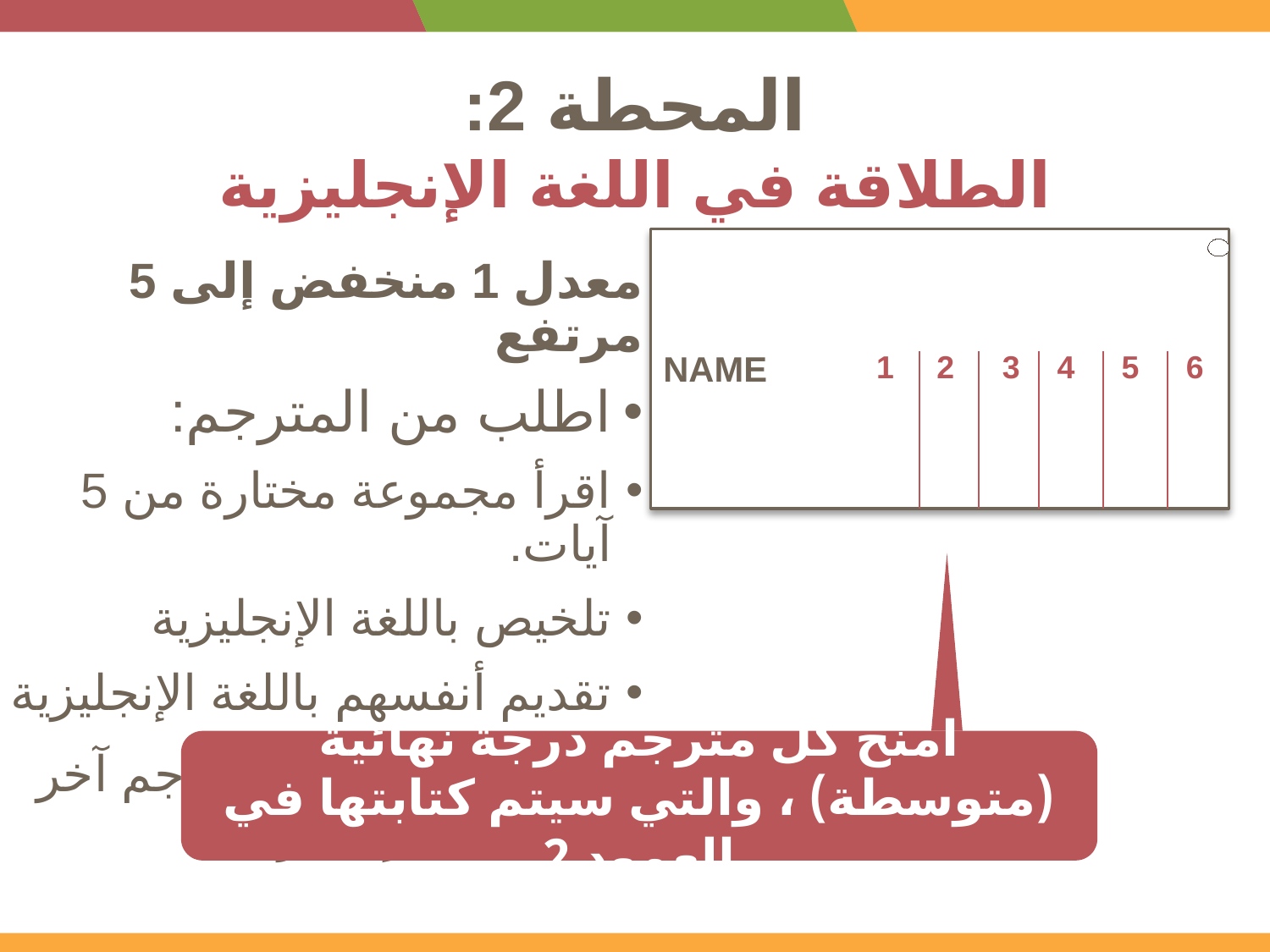

# المحطة 2: الطلاقة في اللغة الإنجليزية

NAME

1
2
3
4
5
6
معدل 1 منخفض إلى 5 مرتفع
اطلب من المترجم:
اقرأ مجموعة مختارة من 5 آيات.
تلخيص باللغة الإنجليزية
تقديم أنفسهم باللغة الإنجليزية
اكتب شيئا عن مترجم آخر باللغة الإنجليزية

امنح كل مترجم درجة نهائية (متوسطة) ، والتي سيتم كتابتها في العمود 2